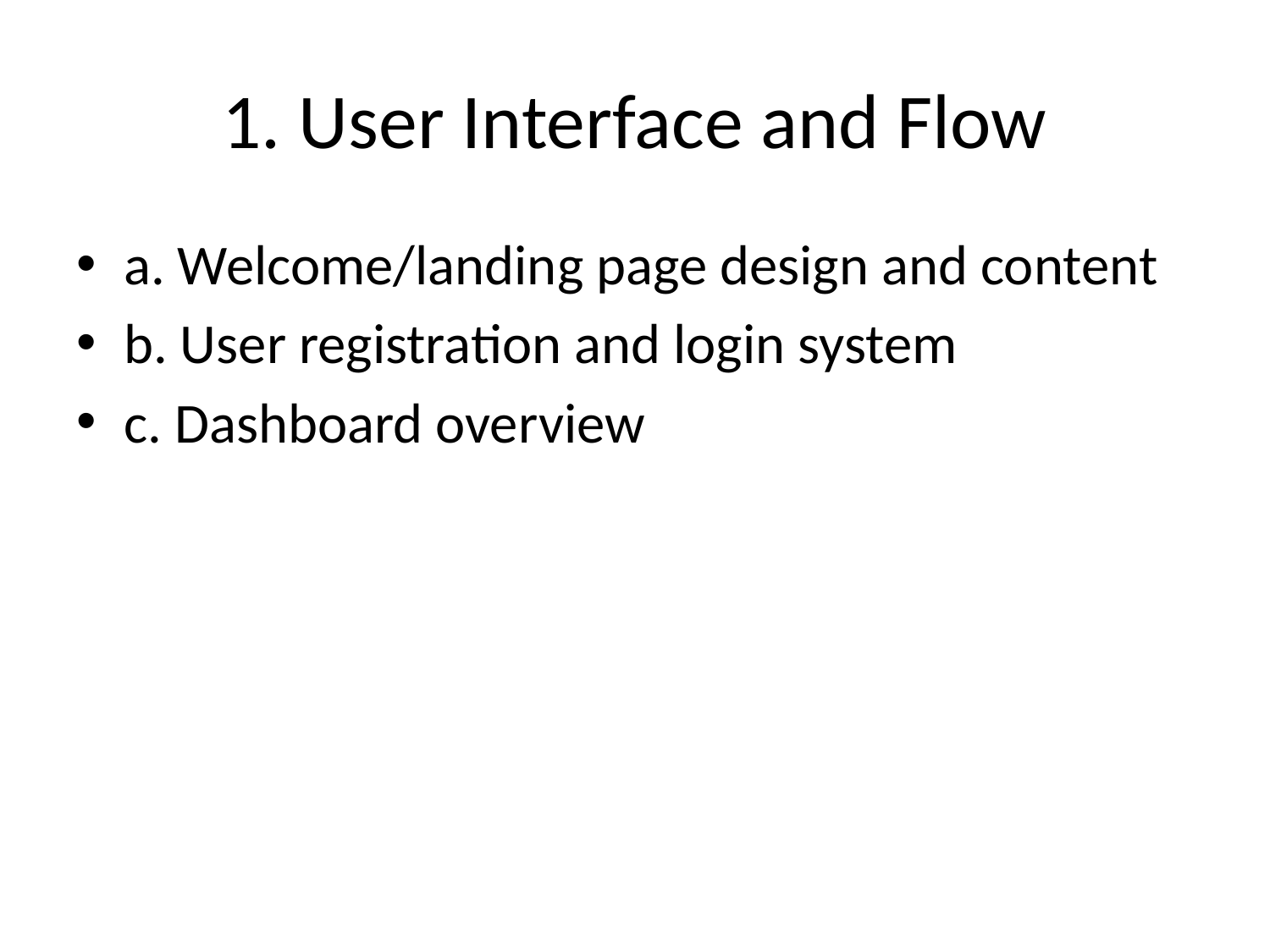

# 1. User Interface and Flow
a. Welcome/landing page design and content
b. User registration and login system
c. Dashboard overview